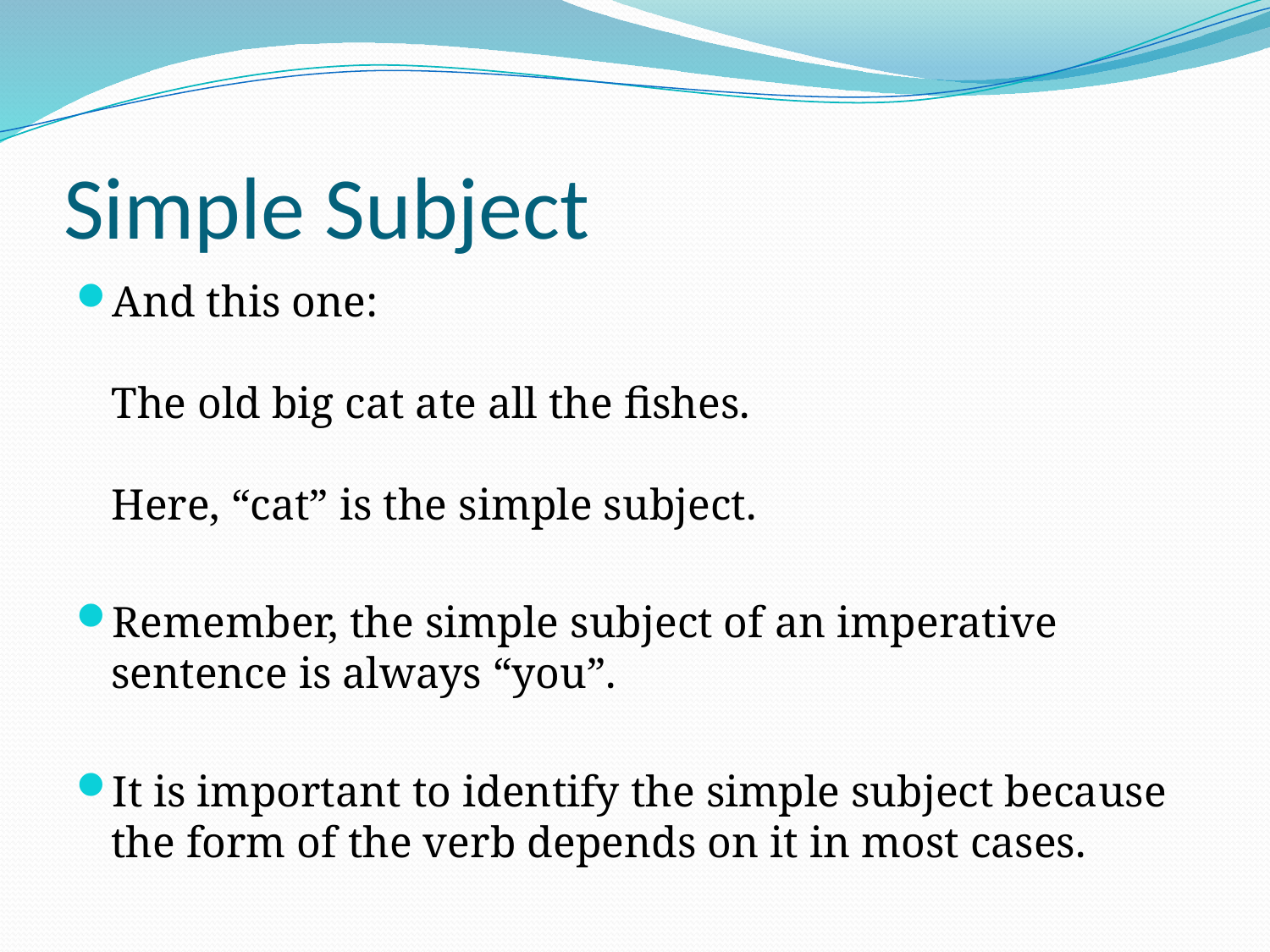

# Simple Subject
And this one:
The old big cat ate all the fishes.
Here, “cat” is the simple subject.

Remember, the simple subject of an imperative sentence is always “you”.

It is important to identify the simple subject because the form of the verb depends on it in most cases.